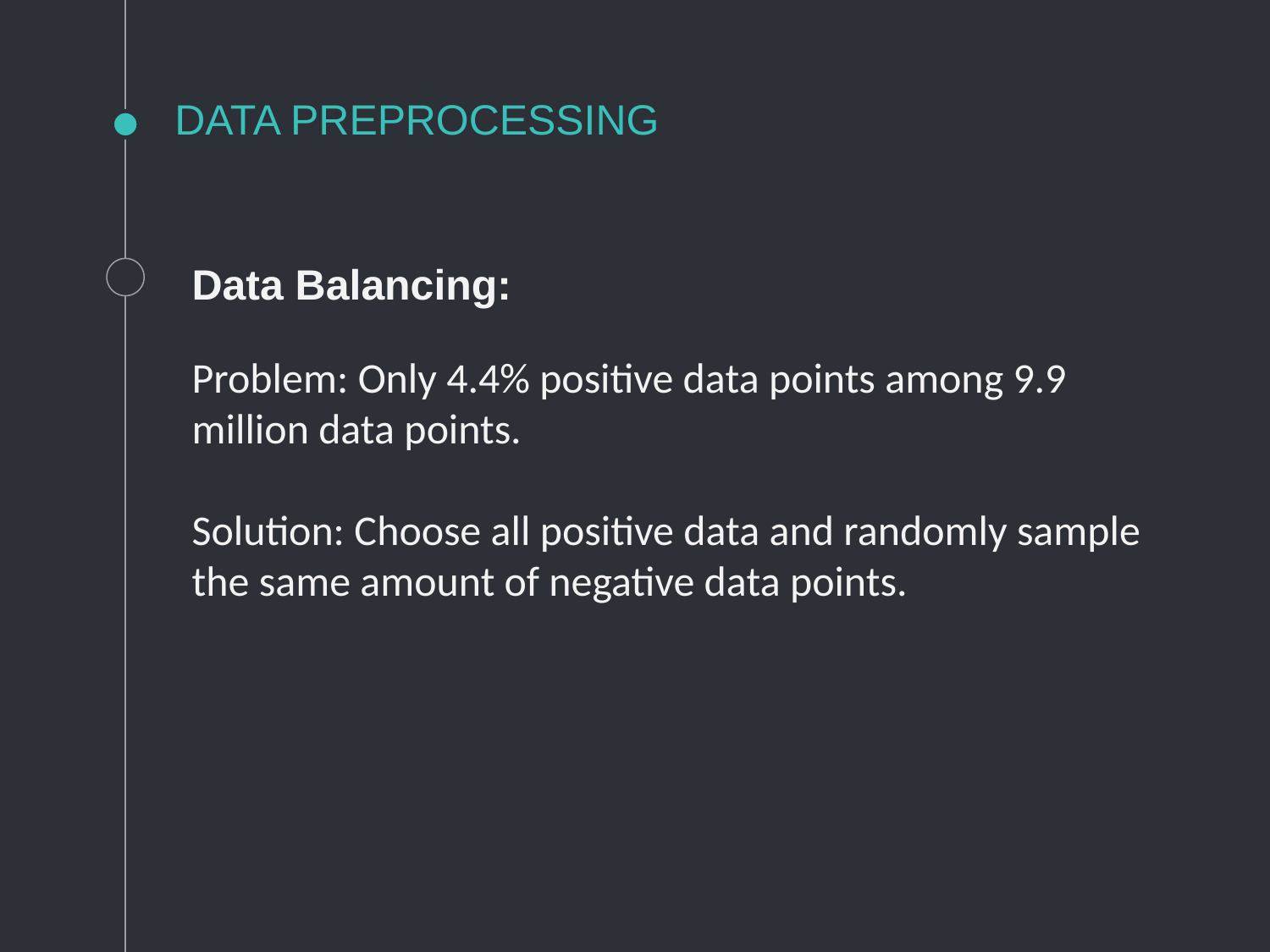

# DATA PREPROCESSING
Data Balancing:

Problem: Only 4.4% positive data points among 9.9 million data points.

Solution: Choose all positive data and randomly sample the same amount of negative data points.